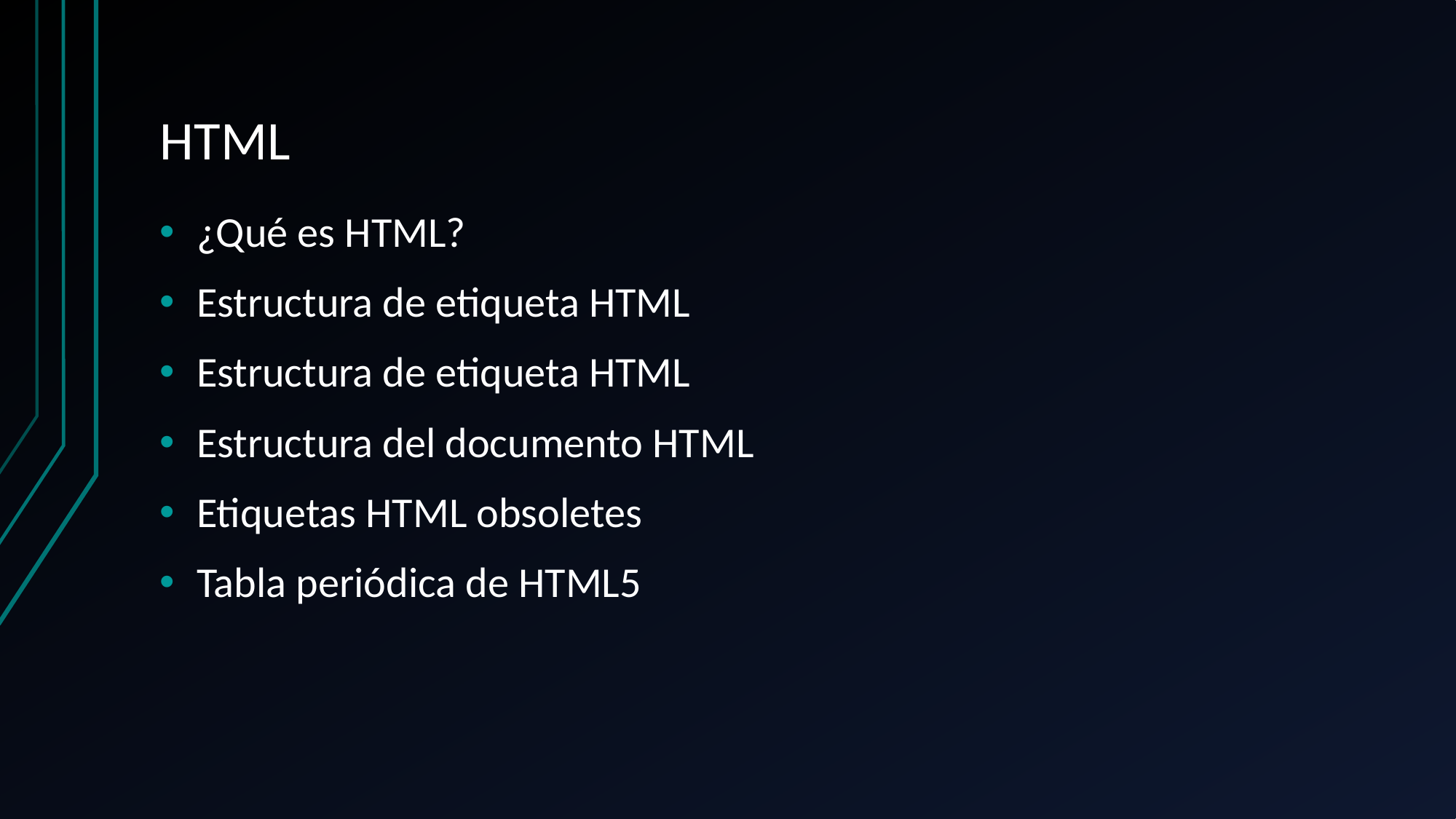

# HTML
¿Qué es HTML?
Estructura de etiqueta HTML
Estructura de etiqueta HTML
Estructura del documento HTML
Etiquetas HTML obsoletes
Tabla periódica de HTML5